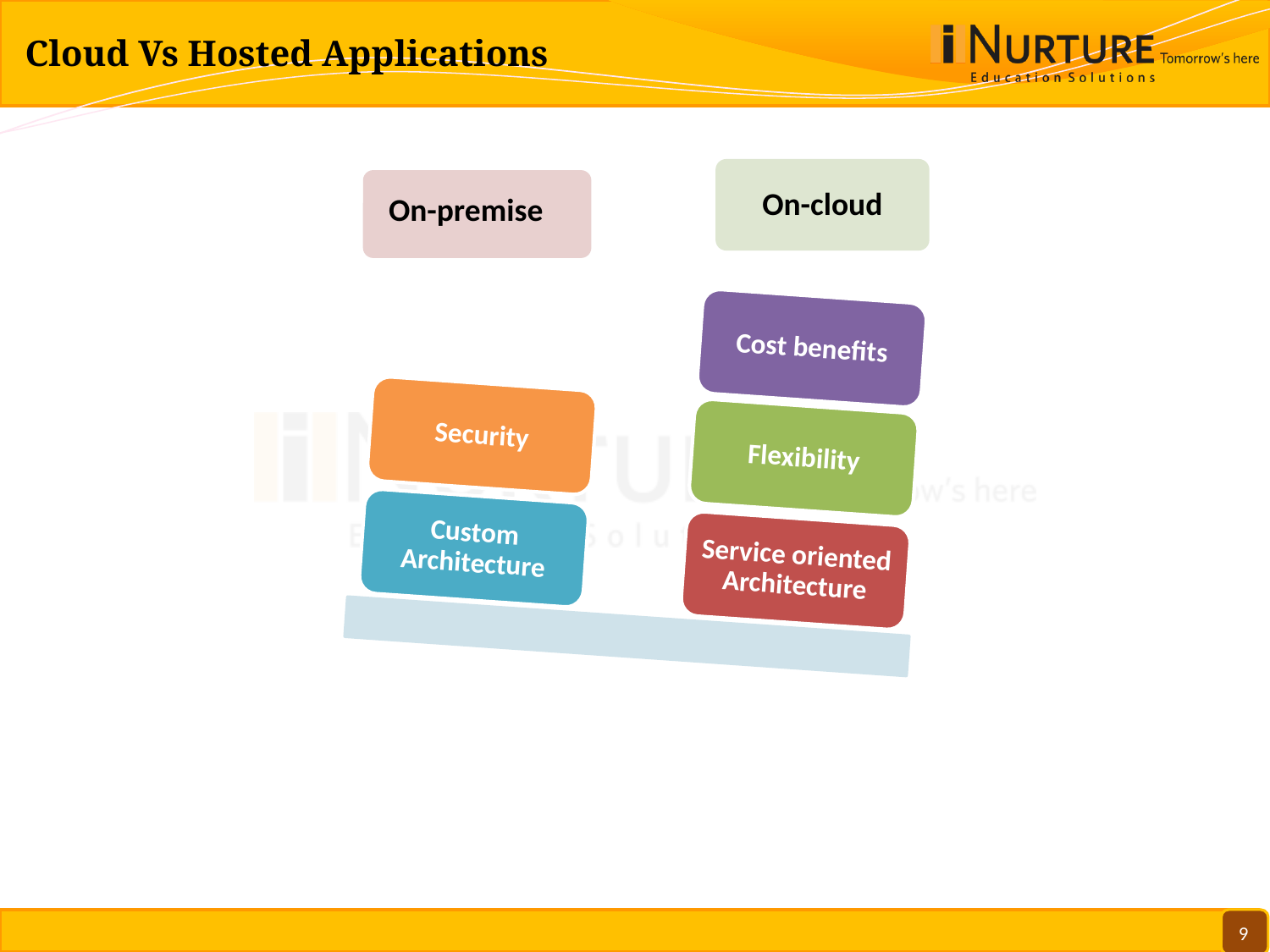

# Cloud Vs Hosted Applications

On-cloud

On-premise

Cost benefits

Security

Flexibility

Custom Architecture

Service oriented Architecture

9